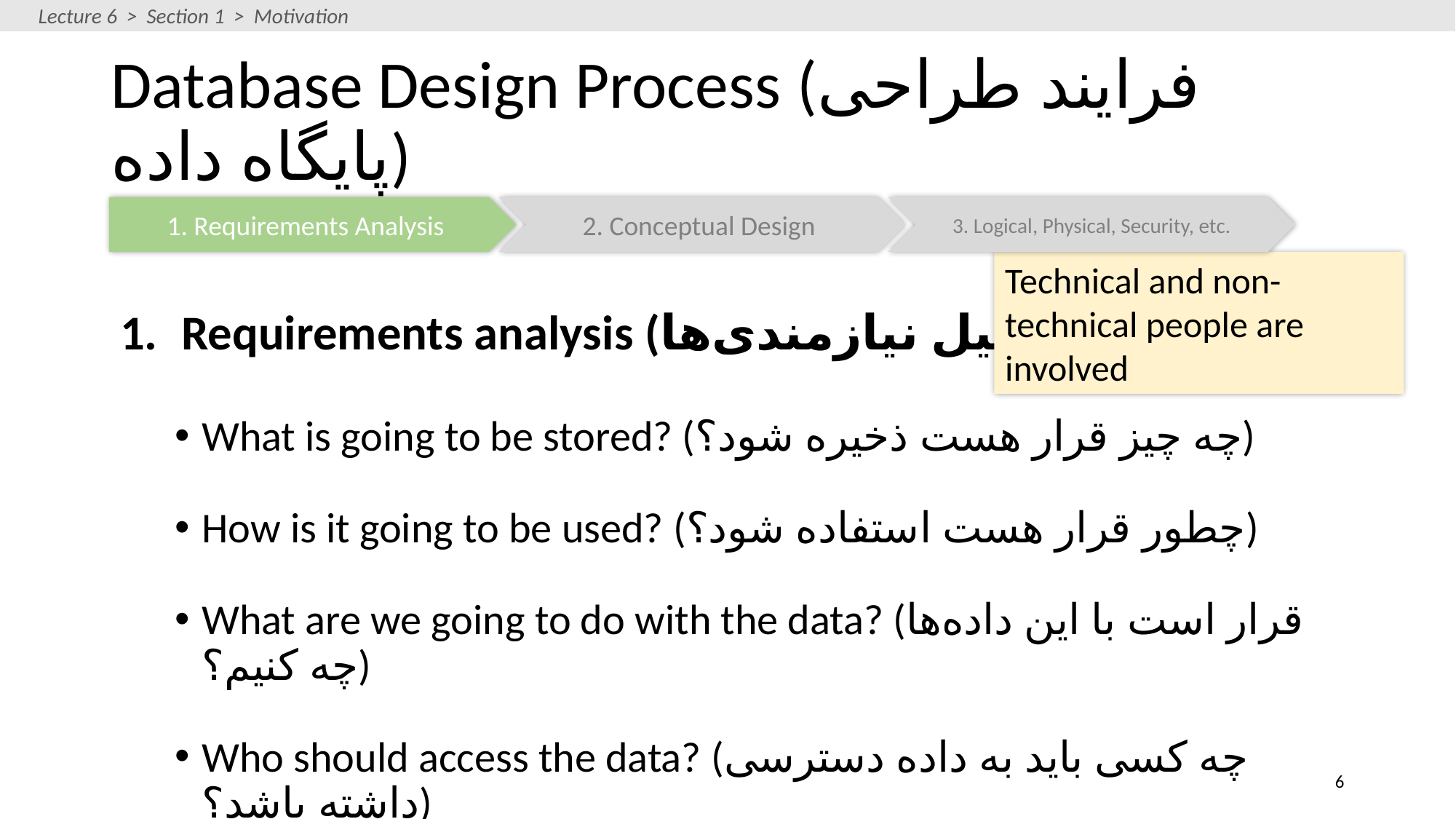

Lecture 6  >  Section 1  >  Motivation
# Database Design Process (فرایند طراحی پایگاه داده)
1. Requirements Analysis
2. Conceptual Design
3. Logical, Physical, Security, etc.
Technical and non-technical people are involved
Requirements analysis (تحلیل نیازمندی‌ها)

What is going to be stored? (چه چیز قرار هست ذخیره شود؟)

How is it going to be used? (چطور قرار هست استفاده شود؟)

What are we going to do with the data? (قرار است با این داده‌ها چه کنیم؟)

Who should access the data? (چه کسی باید به داده دسترسی داشته باشد؟)

6